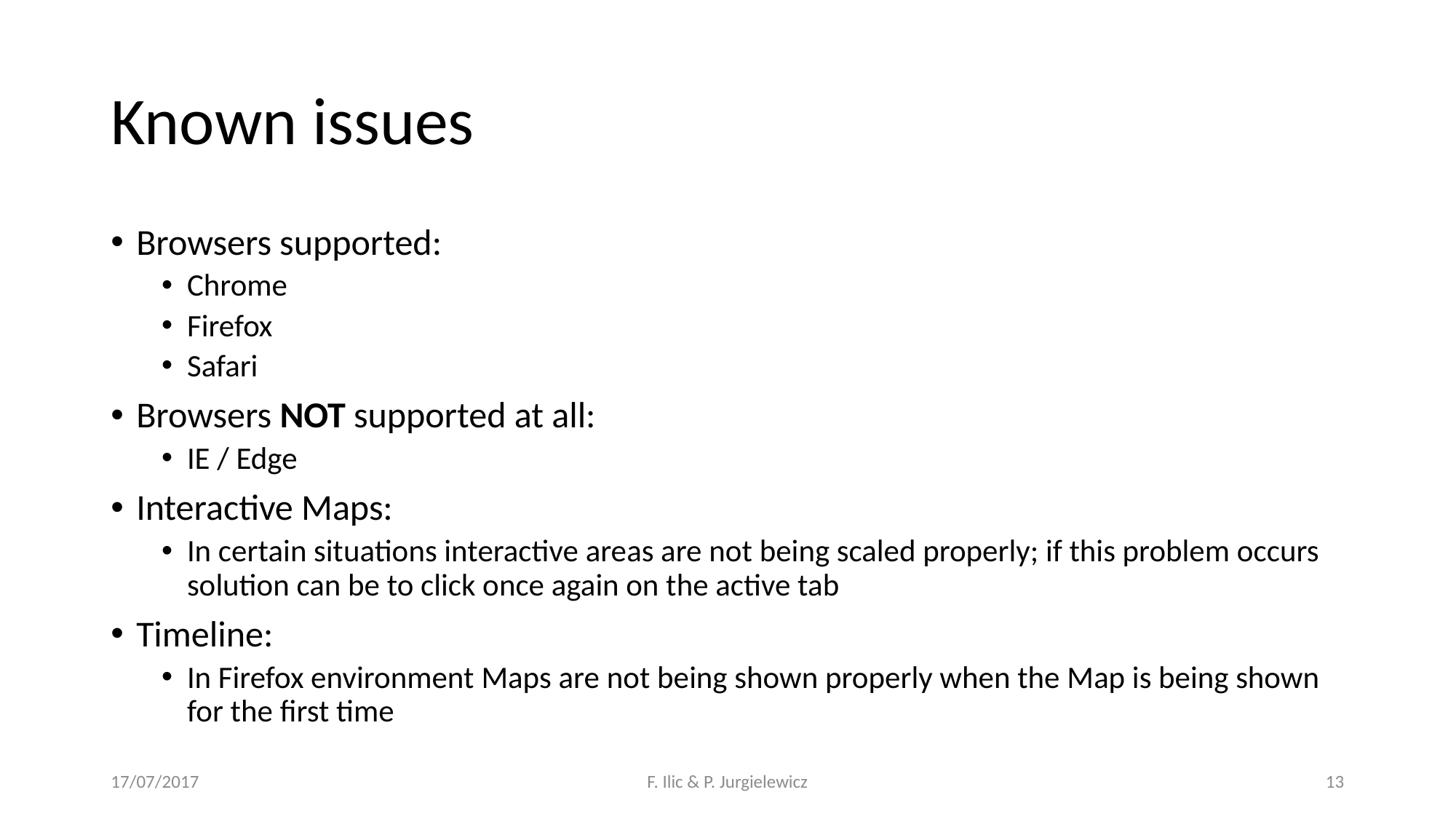

# Known issues
Browsers supported:
Chrome
Firefox
Safari
Browsers NOT supported at all:
IE / Edge
Interactive Maps:
In certain situations interactive areas are not being scaled properly; if this problem occurs solution can be to click once again on the active tab
Timeline:
In Firefox environment Maps are not being shown properly when the Map is being shown for the first time
17/07/2017
F. Ilic & P. Jurgielewicz
13